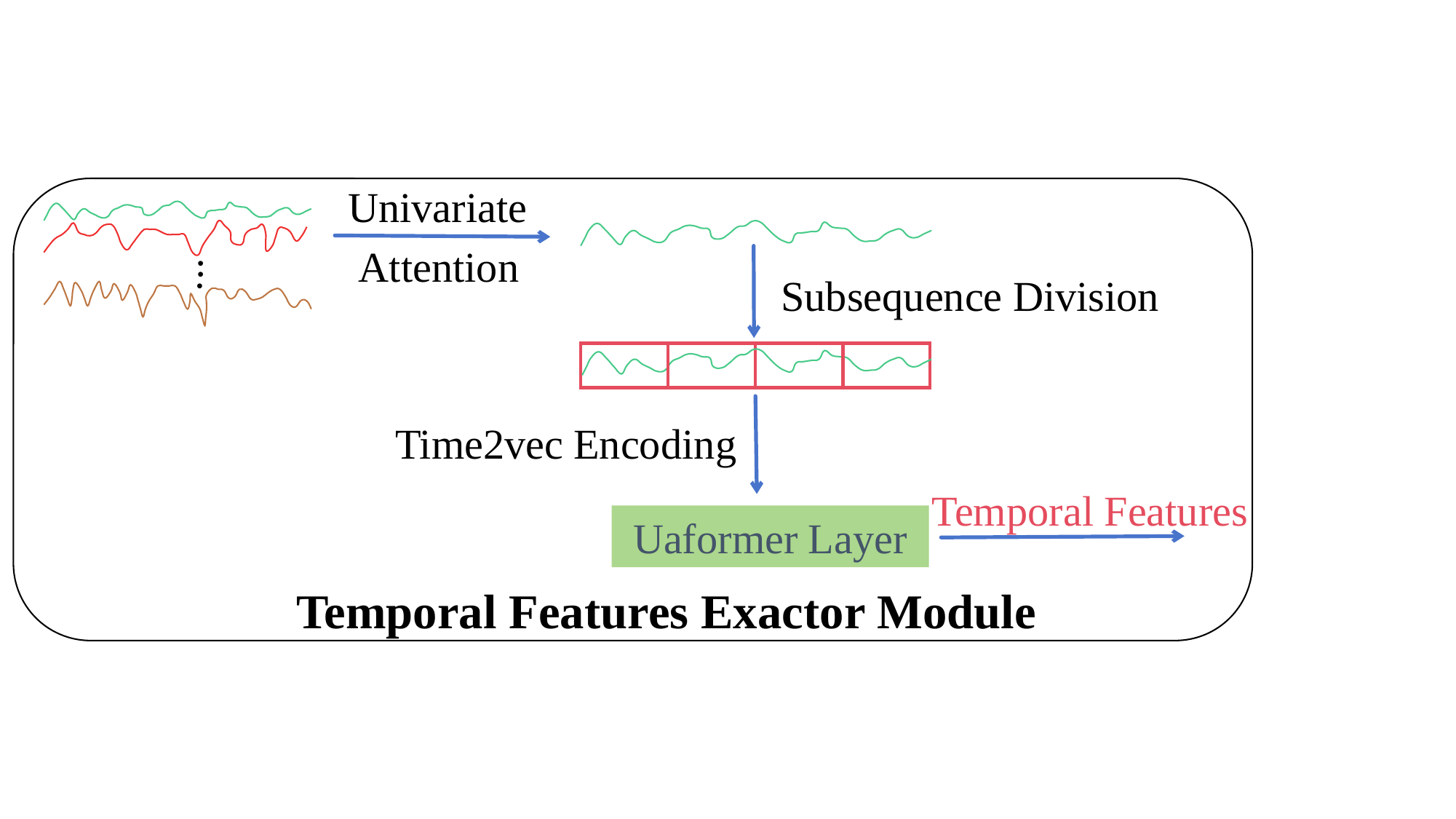

Univariate
Univariate

 Attention
•

•
Subsequence Division
•

Time2vec Encoding

Temporal Features
Uaformer Layer
Temporal Features Exactor Module